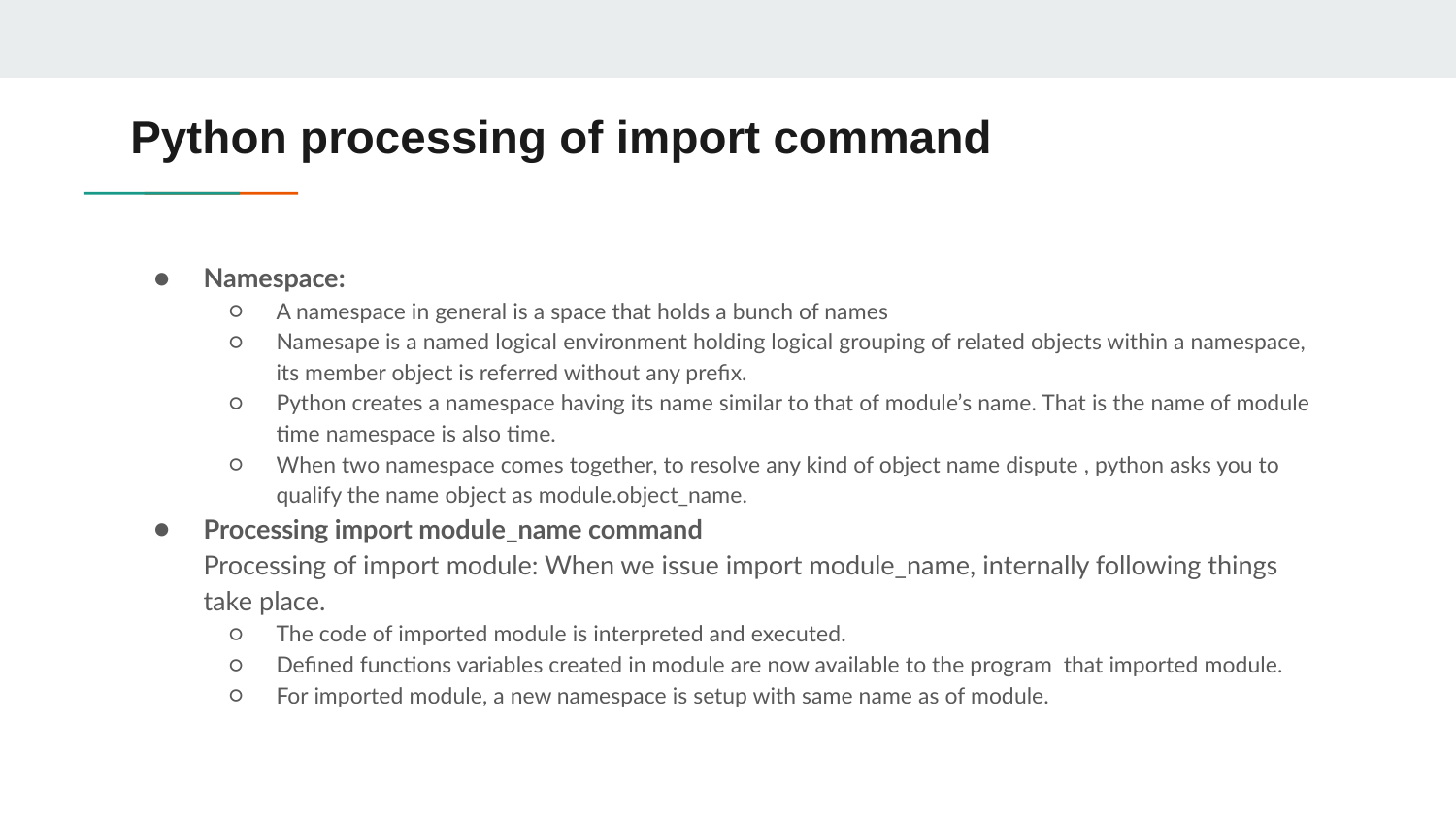

# Python processing of import command
Namespace:
A namespace in general is a space that holds a bunch of names
Namesape is a named logical environment holding logical grouping of related objects within a namespace, its member object is referred without any prefix.
Python creates a namespace having its name similar to that of module’s name. That is the name of module time namespace is also time.
When two namespace comes together, to resolve any kind of object name dispute , python asks you to qualify the name object as module.object_name.
Processing import module_name command
Processing of import module: When we issue import module_name, internally following things take place.
The code of imported module is interpreted and executed.
Defined functions variables created in module are now available to the program  that imported module.
For imported module, a new namespace is setup with same name as of module.